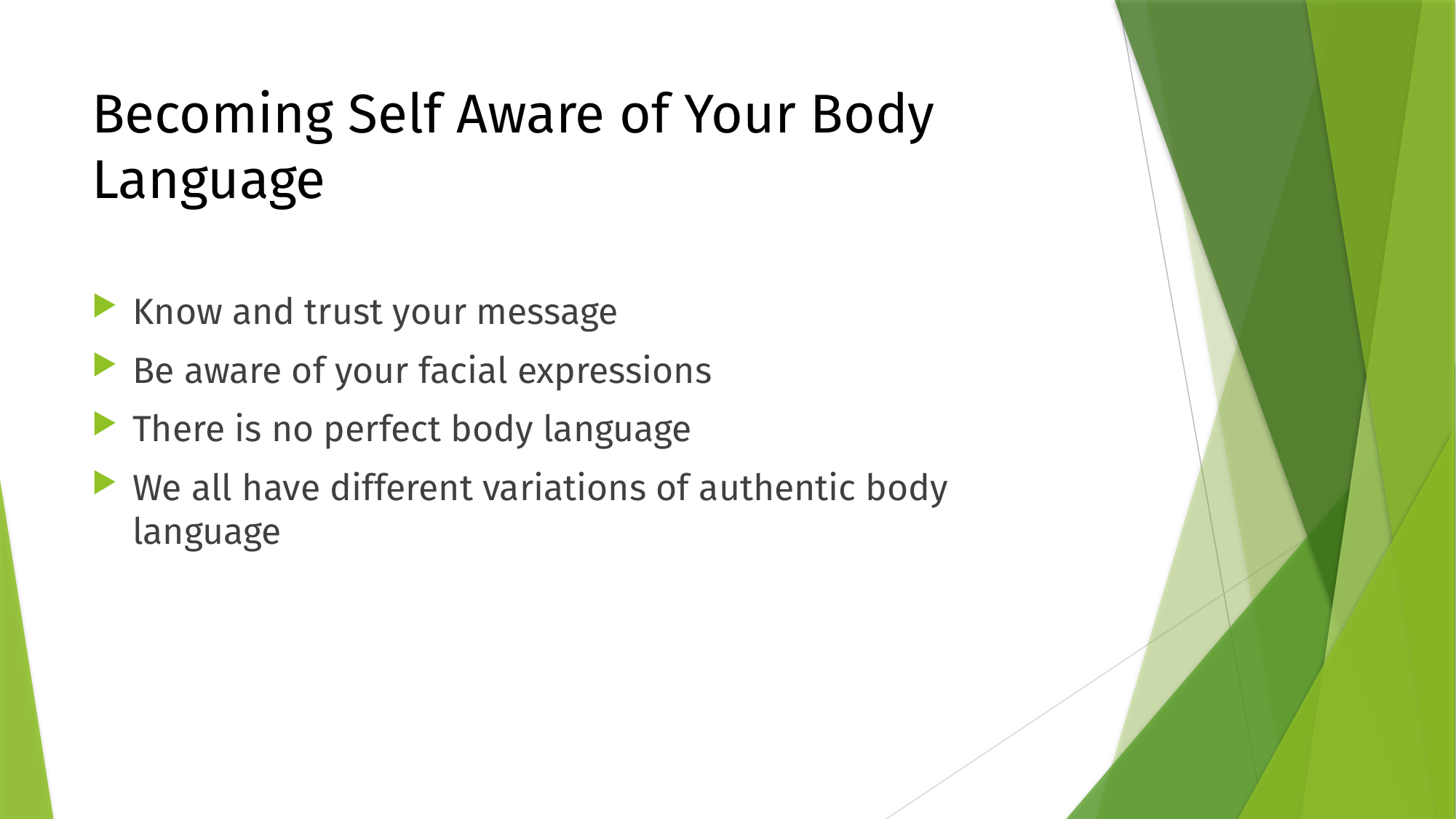

# Becoming Self Aware of Your Body Language
Know and trust your message
Be aware of your facial expressions
There is no perfect body language
We all have different variations of authentic body language